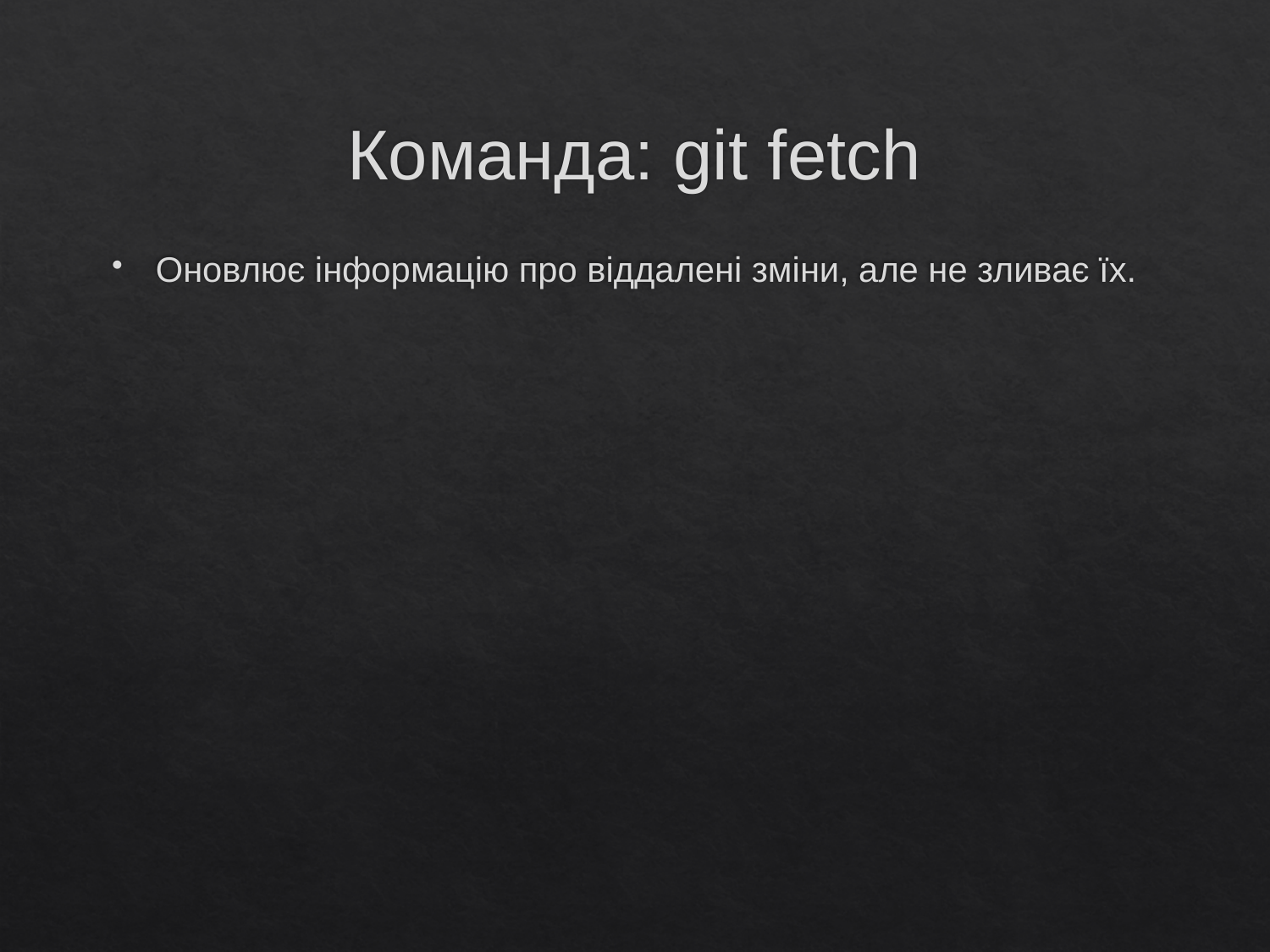

# Команда: git fetch
Оновлює інформацію про віддалені зміни, але не зливає їх.